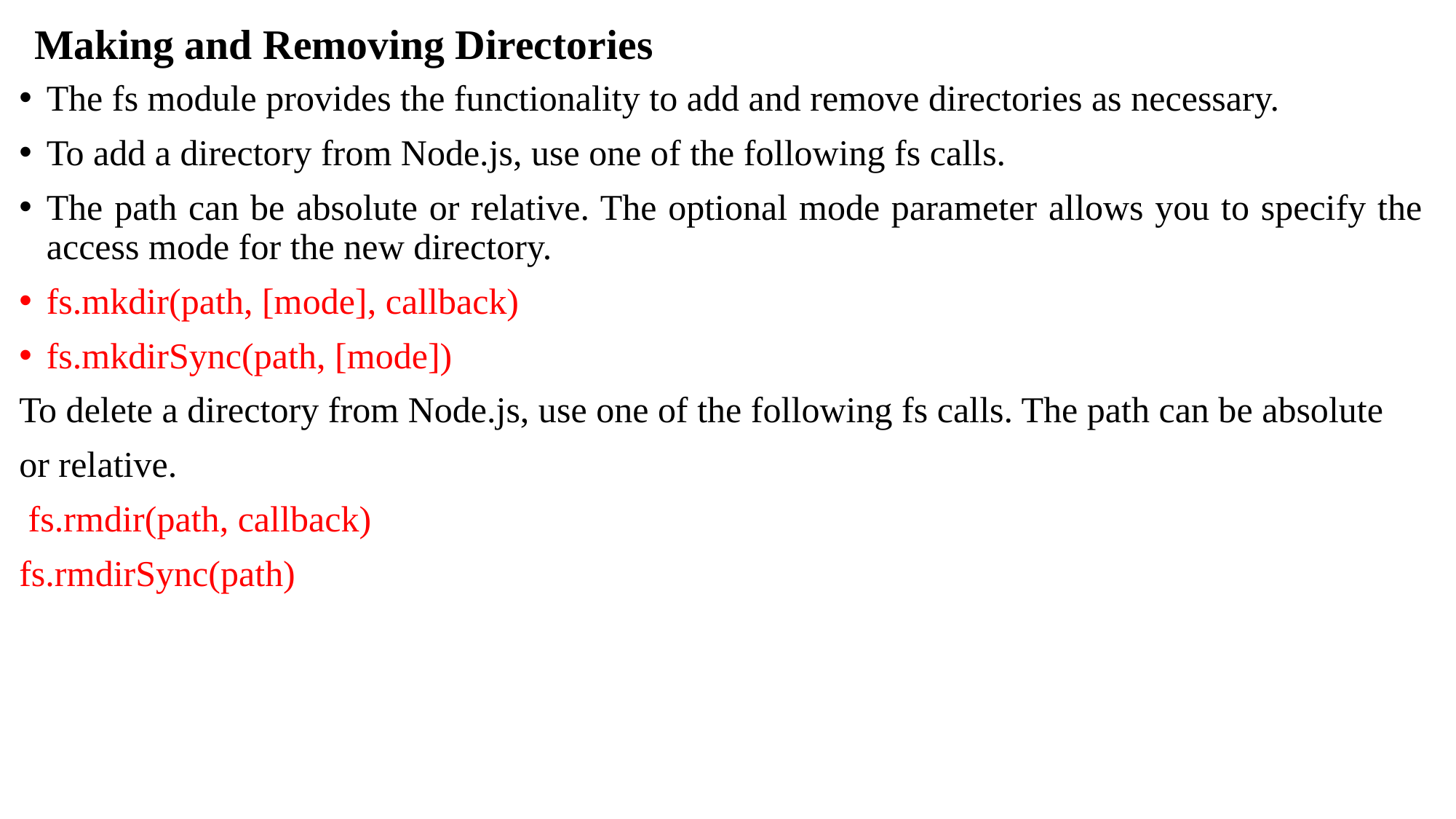

# Making and Removing Directories
The fs module provides the functionality to add and remove directories as necessary.
To add a directory from Node.js, use one of the following fs calls.
The path can be absolute or relative. The optional mode parameter allows you to specify the access mode for the new directory.
fs.mkdir(path, [mode], callback)
fs.mkdirSync(path, [mode])
To delete a directory from Node.js, use one of the following fs calls. The path can be absolute
or relative.
 fs.rmdir(path, callback)
fs.rmdirSync(path)